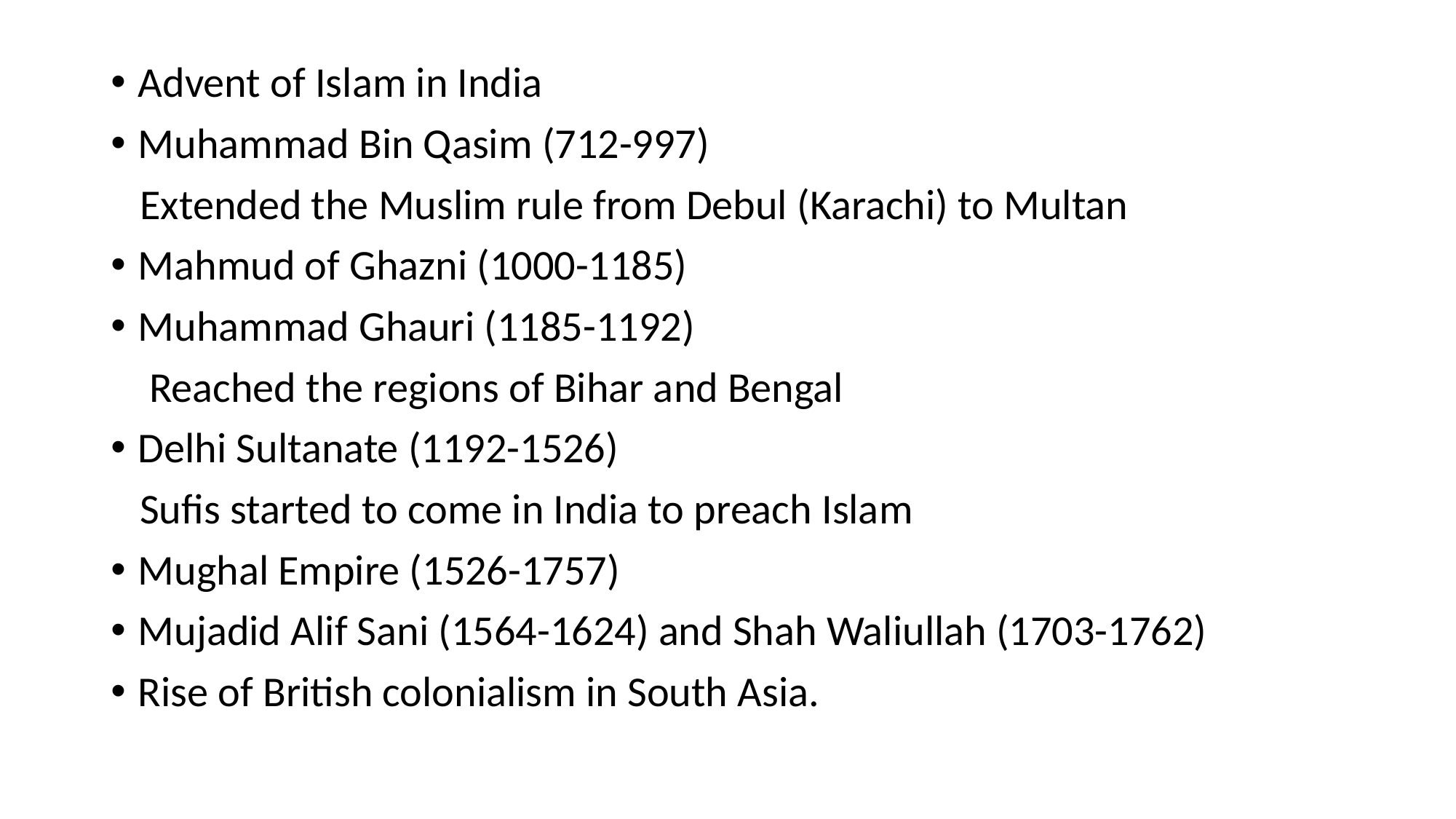

Advent of Islam in India
Muhammad Bin Qasim (712-997)
   Extended the Muslim rule from Debul (Karachi) to Multan
Mahmud of Ghazni (1000-1185)
Muhammad Ghauri (1185-1192)
    Reached the regions of Bihar and Bengal
Delhi Sultanate (1192-1526)
   Sufis started to come in India to preach Islam
Mughal Empire (1526-1757)
Mujadid Alif Sani (1564-1624) and Shah Waliullah (1703-1762)
Rise of British colonialism in South Asia.